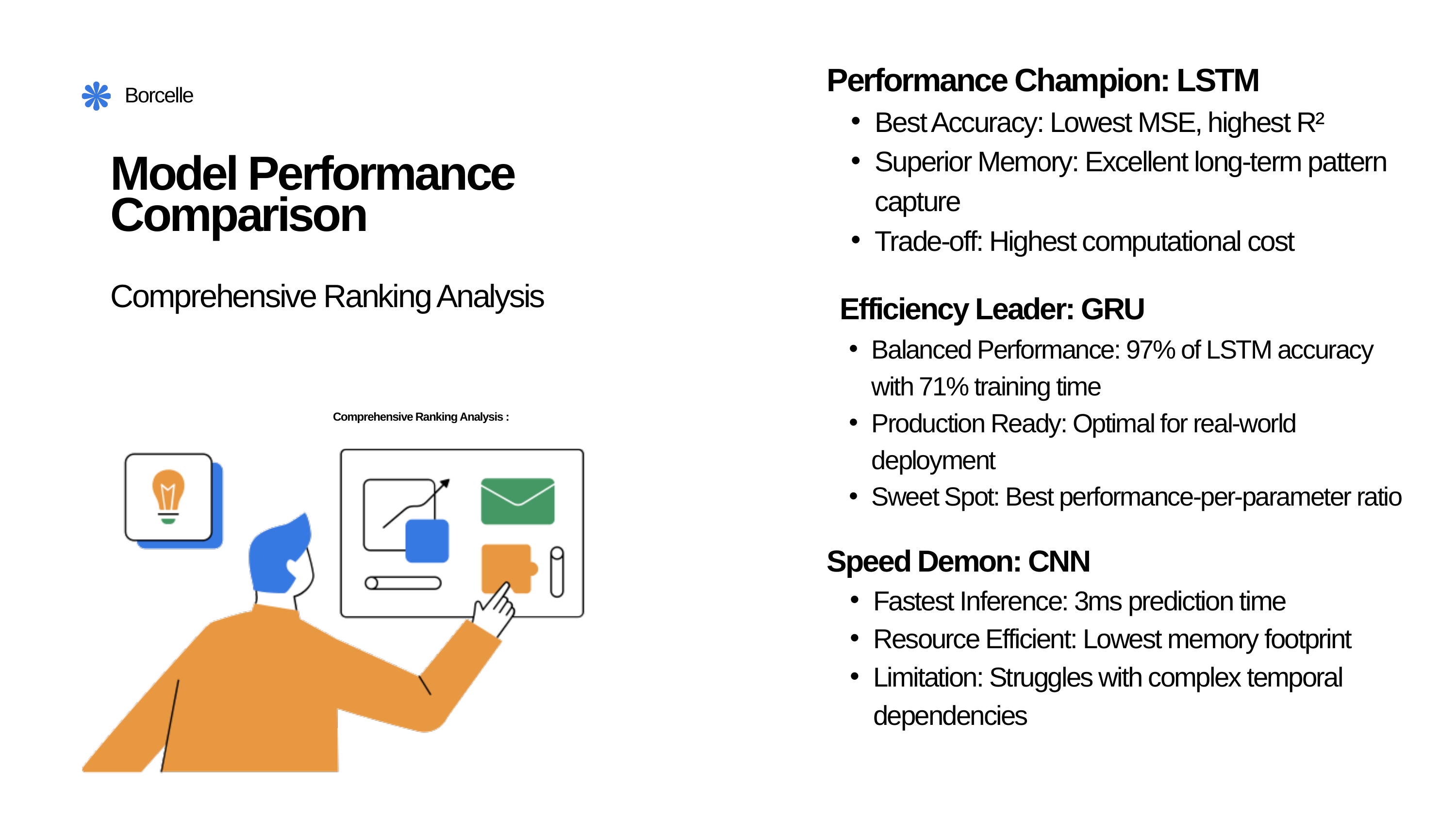

Performance Champion: LSTM
Best Accuracy: Lowest MSE, highest R²
Superior Memory: Excellent long-term pattern capture
Trade-off: Highest computational cost

Borcelle
Model Performance Comparison

Comprehensive Ranking Analysis
Efficiency Leader: GRU
Balanced Performance: 97% of LSTM accuracy with 71% training time
Production Ready: Optimal for real-world deployment
Sweet Spot: Best performance-per-parameter ratio

Comprehensive Ranking Analysis :

Speed Demon: CNN
Fastest Inference: 3ms prediction time
Resource Efficient: Lowest memory footprint
Limitation: Struggles with complex temporal dependencies